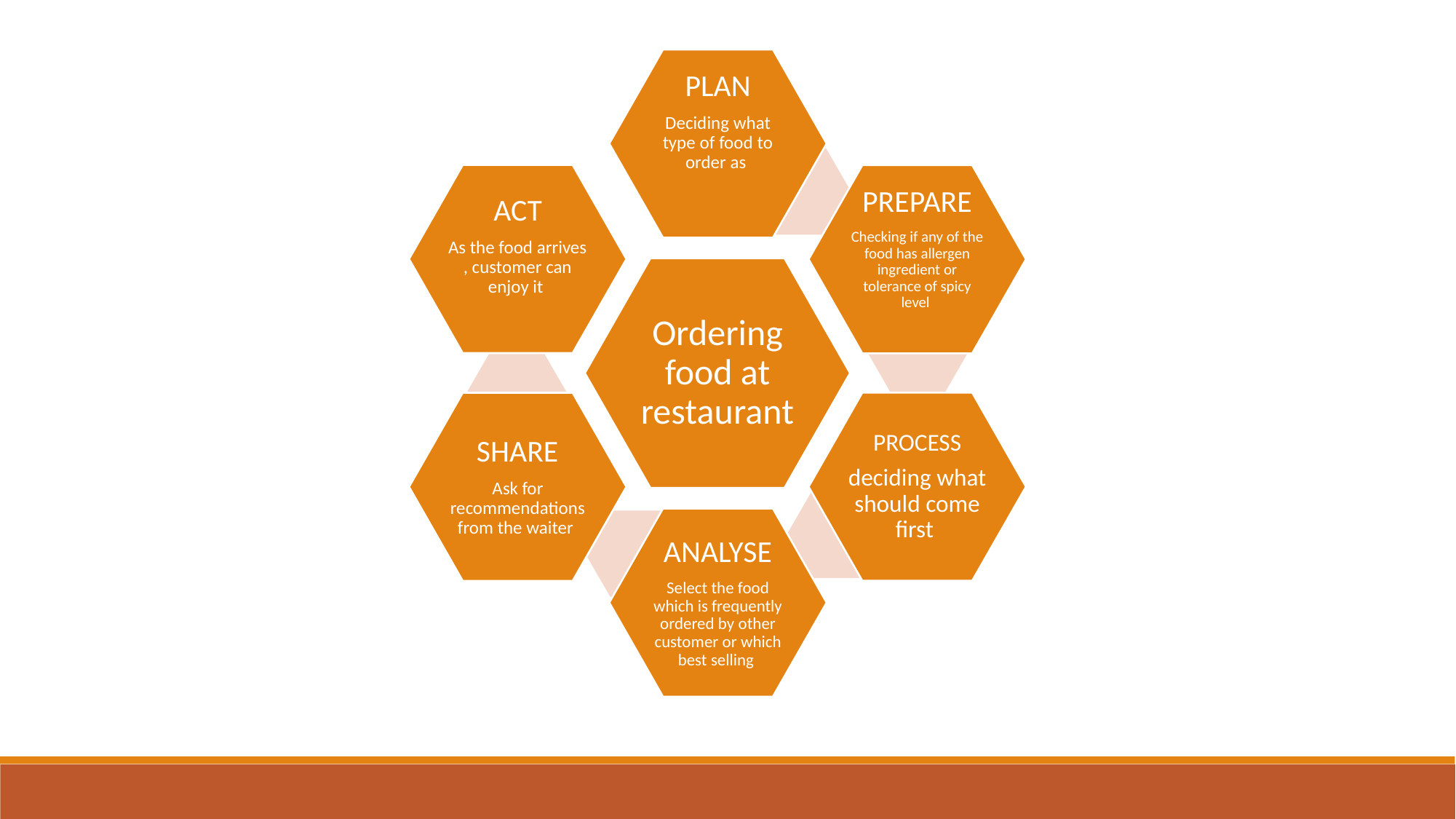

Ordering food at restaurant
PLAN
Deciding what type of food to order as

PREPARE
Checking if any of the food has allergen ingredient or tolerance of spicy level

PROCESS
deciding what should come first
ANALYSE
Select the food which is frequently ordered by other customer or which best selling
SHARE
Ask for recommendations from the waiter
ACT
As the food arrives , customer can enjoy it